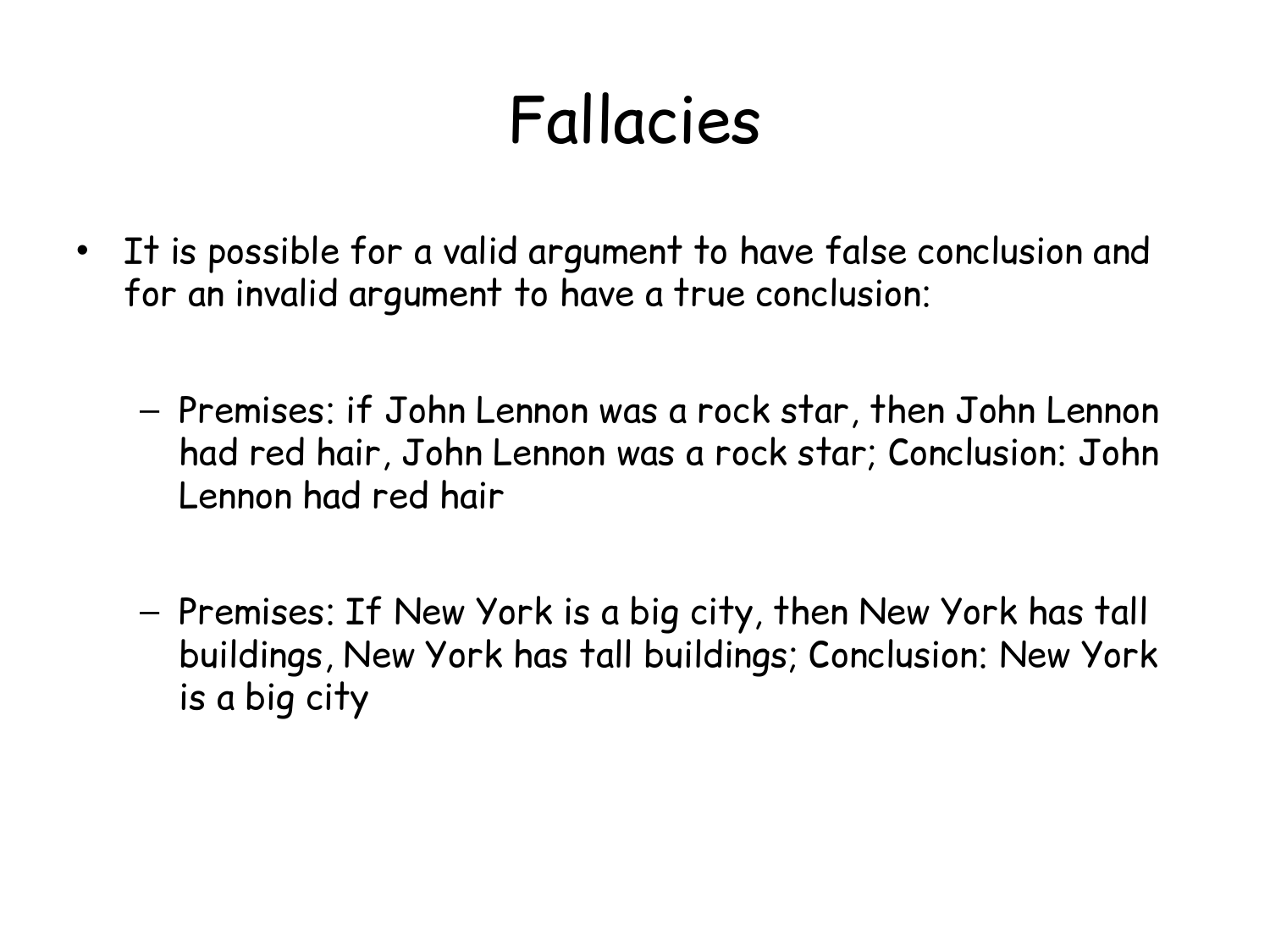

# Fallacies
It is possible for a valid argument to have false conclusion and for an invalid argument to have a true conclusion:

Premises: if John Lennon was a rock star, then John Lennon had red hair, John Lennon was a rock star; Conclusion: John Lennon had red hair

Premises: If New York is a big city, then New York has tall buildings, New York has tall buildings; Conclusion: New York is a big city